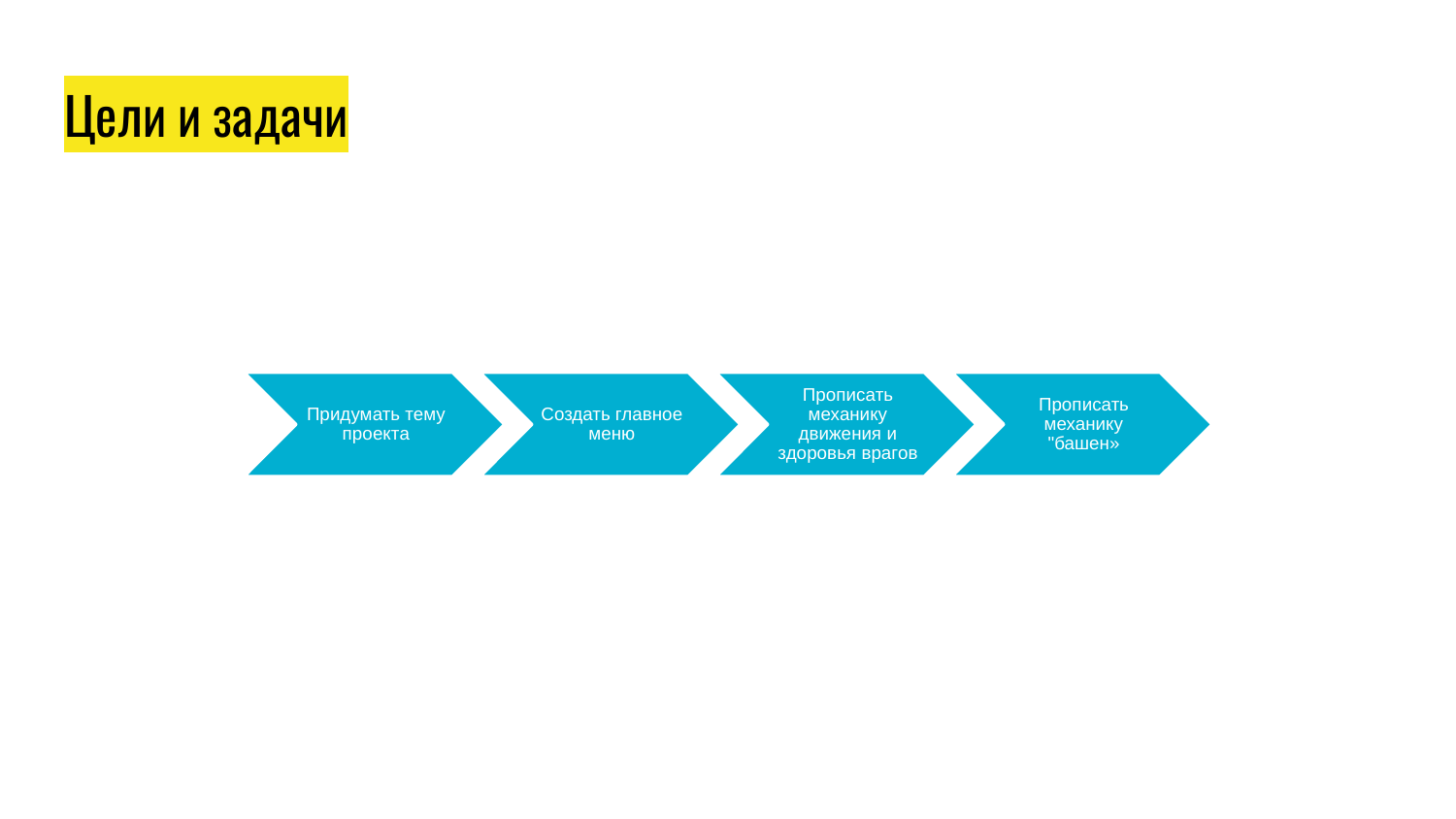

# Цели и задачи
Придумать тему проекта
Создать главное меню
Прописать механику движения и здоровья врагов
Прописать механику "башен»